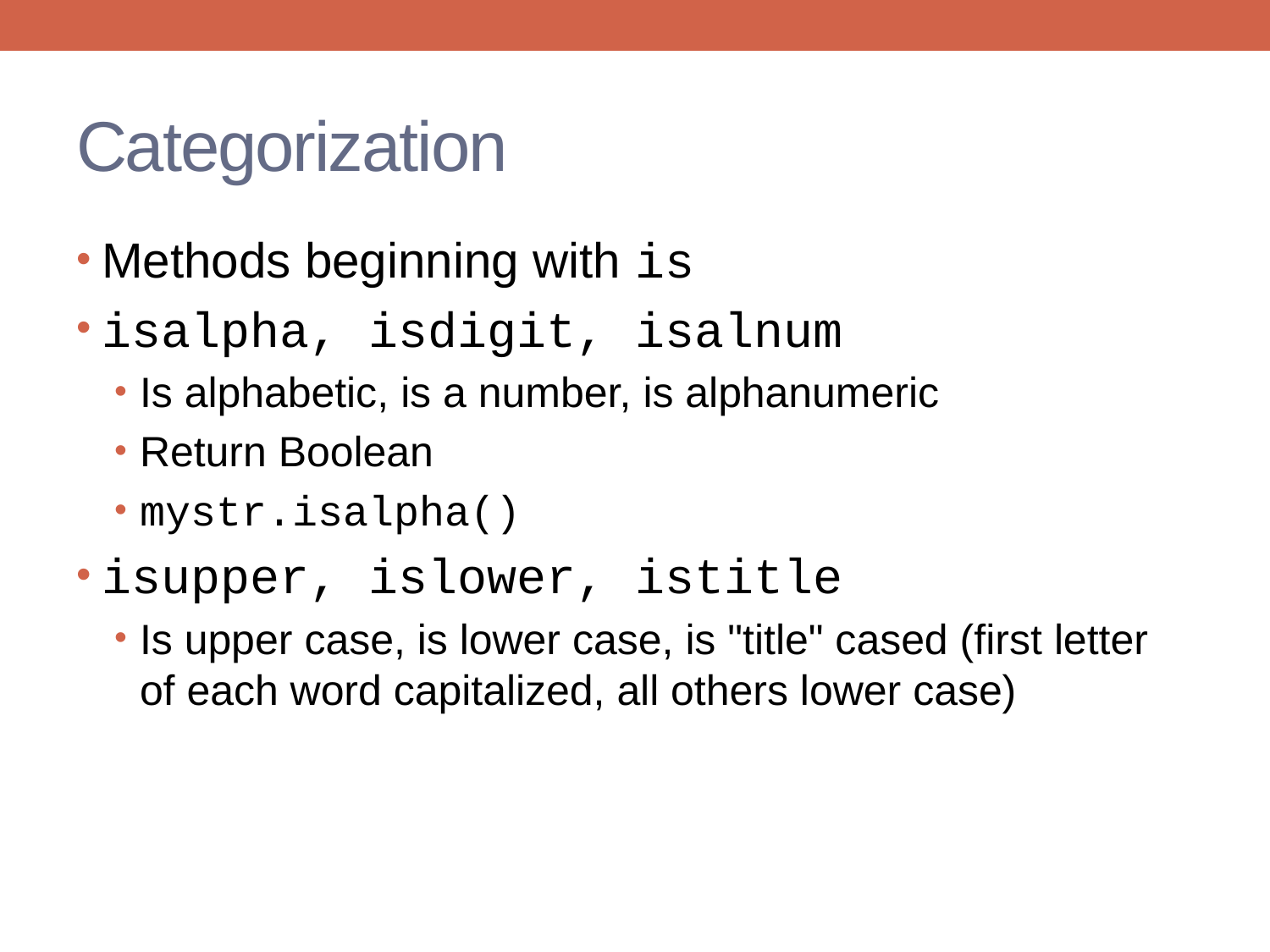

# Categorization
Methods beginning with is
isalpha, isdigit, isalnum
Is alphabetic, is a number, is alphanumeric
Return Boolean
mystr.isalpha()
isupper, islower, istitle
Is upper case, is lower case, is "title" cased (first letter of each word capitalized, all others lower case)